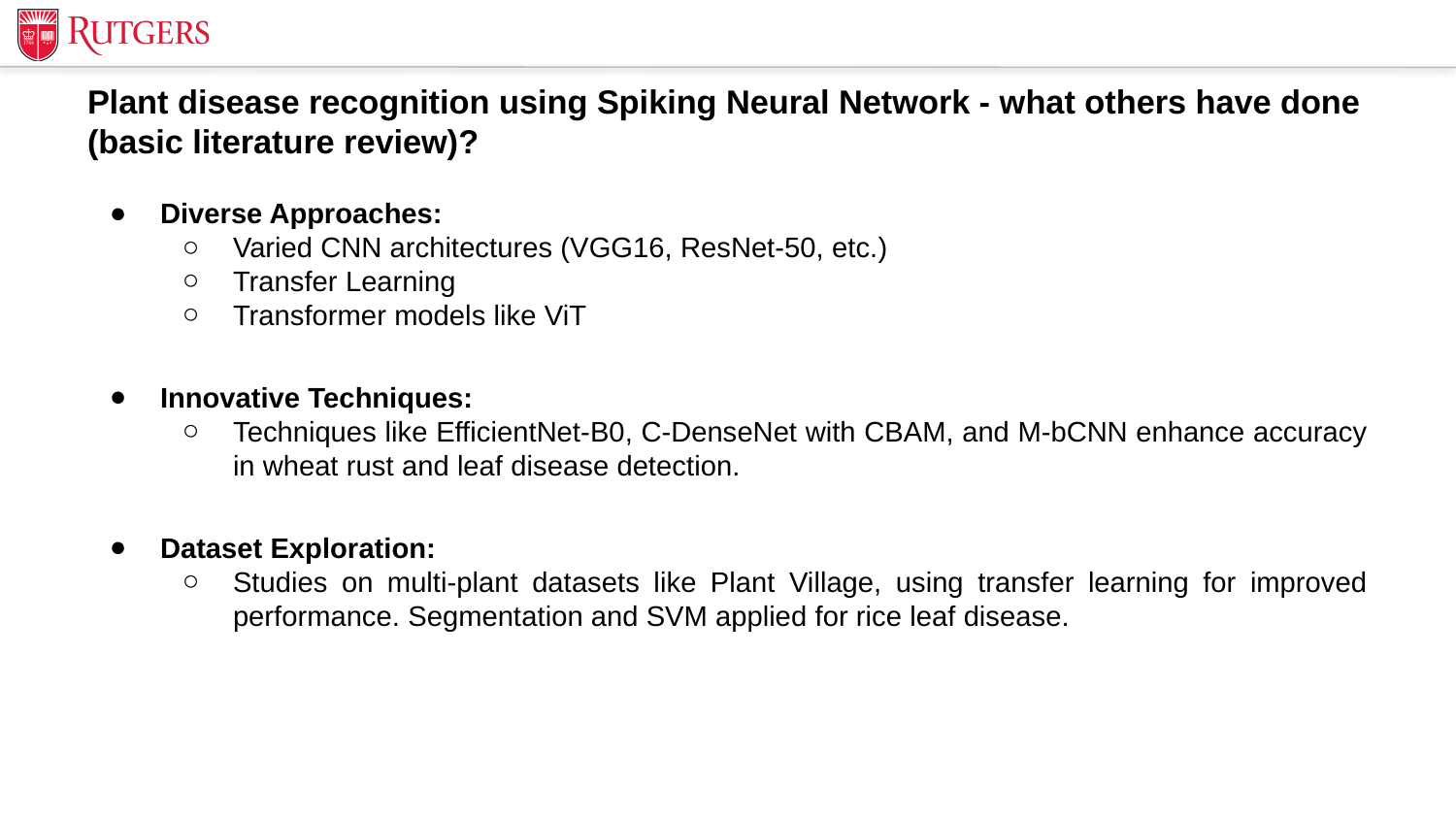

# Plant disease recognition using Spiking Neural Network - what others have done (basic literature review)?
Diverse Approaches:
Varied CNN architectures (VGG16, ResNet-50, etc.)
Transfer Learning
Transformer models like ViT

Innovative Techniques:
Techniques like EfficientNet-B0, C-DenseNet with CBAM, and M-bCNN enhance accuracy in wheat rust and leaf disease detection.

Dataset Exploration:
Studies on multi-plant datasets like Plant Village, using transfer learning for improved performance. Segmentation and SVM applied for rice leaf disease.